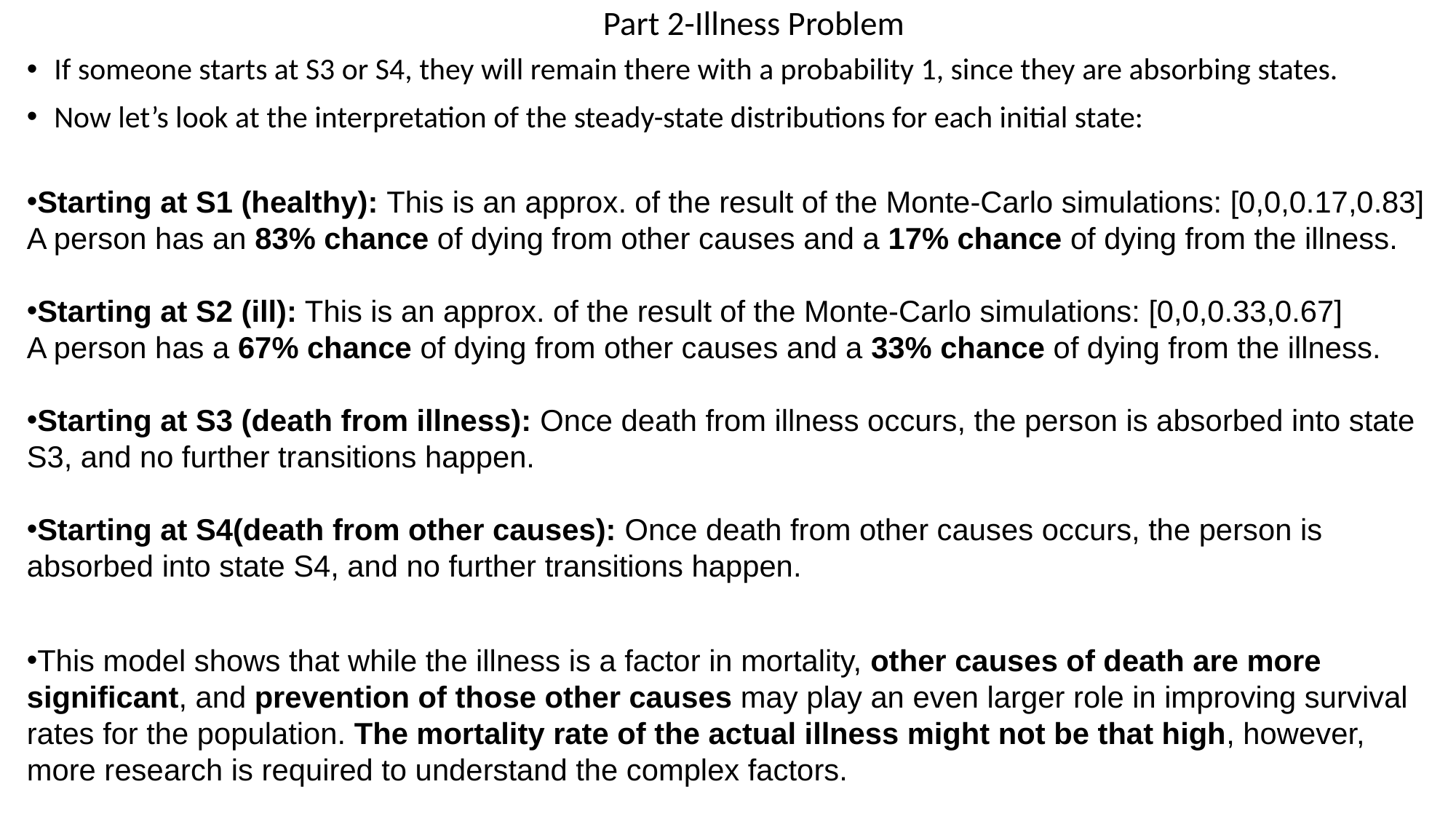

# Part 2-Illness Problem
If someone starts at S3 or S4, they will remain there with a probability 1, since they are absorbing states.
Now let’s look at the interpretation of the steady-state distributions for each initial state:

Starting at S1 (healthy): This is an approx. of the result of the Monte-Carlo simulations: [0,0,0.17,0.83] A person has an 83% chance of dying from other causes and a 17% chance of dying from the illness.

Starting at S2​ (ill): This is an approx. of the result of the Monte-Carlo simulations: [0,0,0.33,0.67]
A person has a 67% chance of dying from other causes and a 33% chance of dying from the illness.

Starting at S3​ (death from illness): Once death from illness occurs, the person is absorbed into state S3, and no further transitions happen.

Starting at S4(death from other causes): Once death from other causes occurs, the person is absorbed into state S4, and no further transitions happen.

This model shows that while the illness is a factor in mortality, other causes of death are more significant, and prevention of those other causes may play an even larger role in improving survival rates for the population. The mortality rate of the actual illness might not be that high, however, more research is required to understand the complex factors.